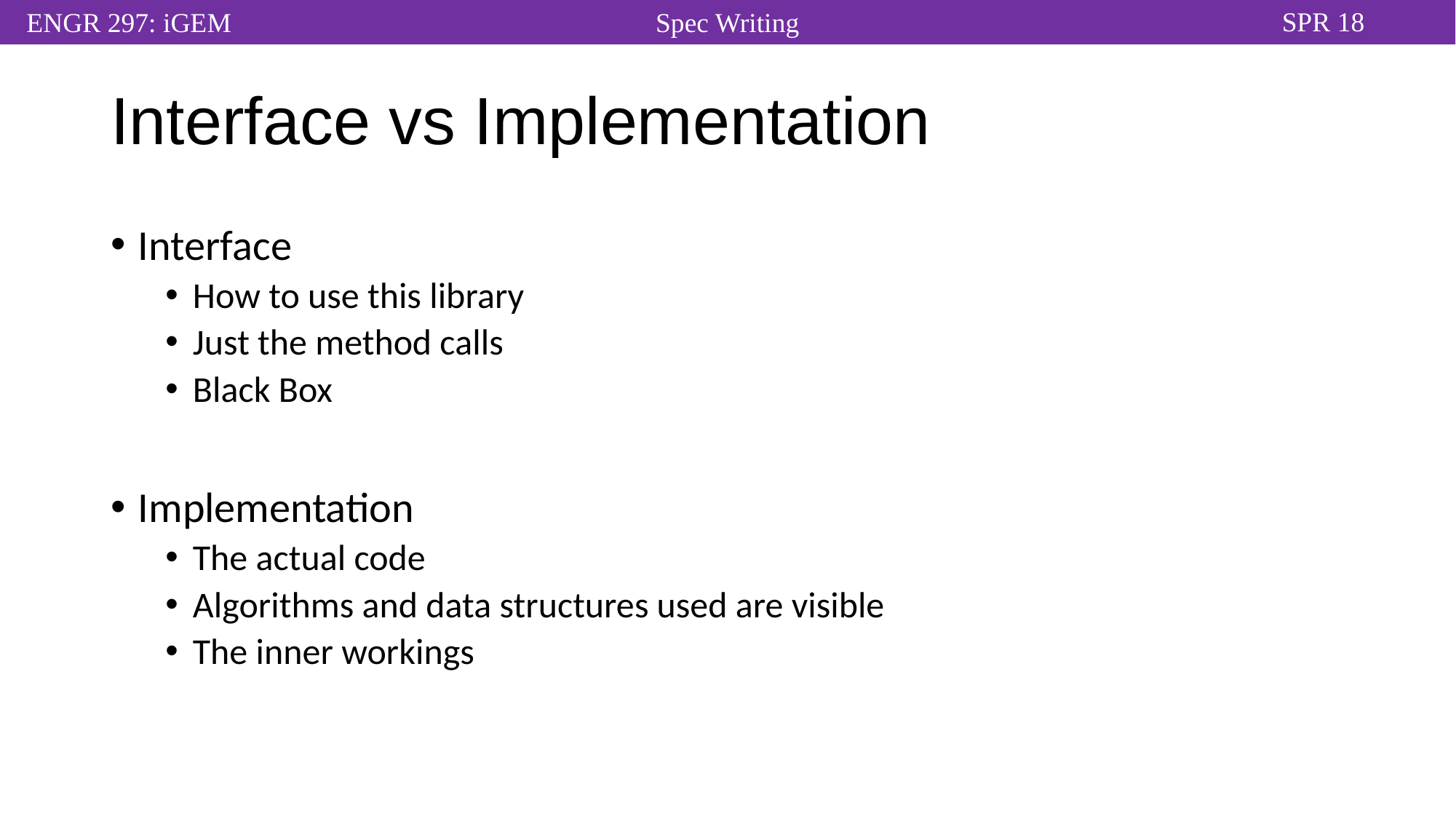

# Interface vs Implementation
Interface
How to use this library
Just the method calls
Black Box

Implementation
The actual code
Algorithms and data structures used are visible
The inner workings